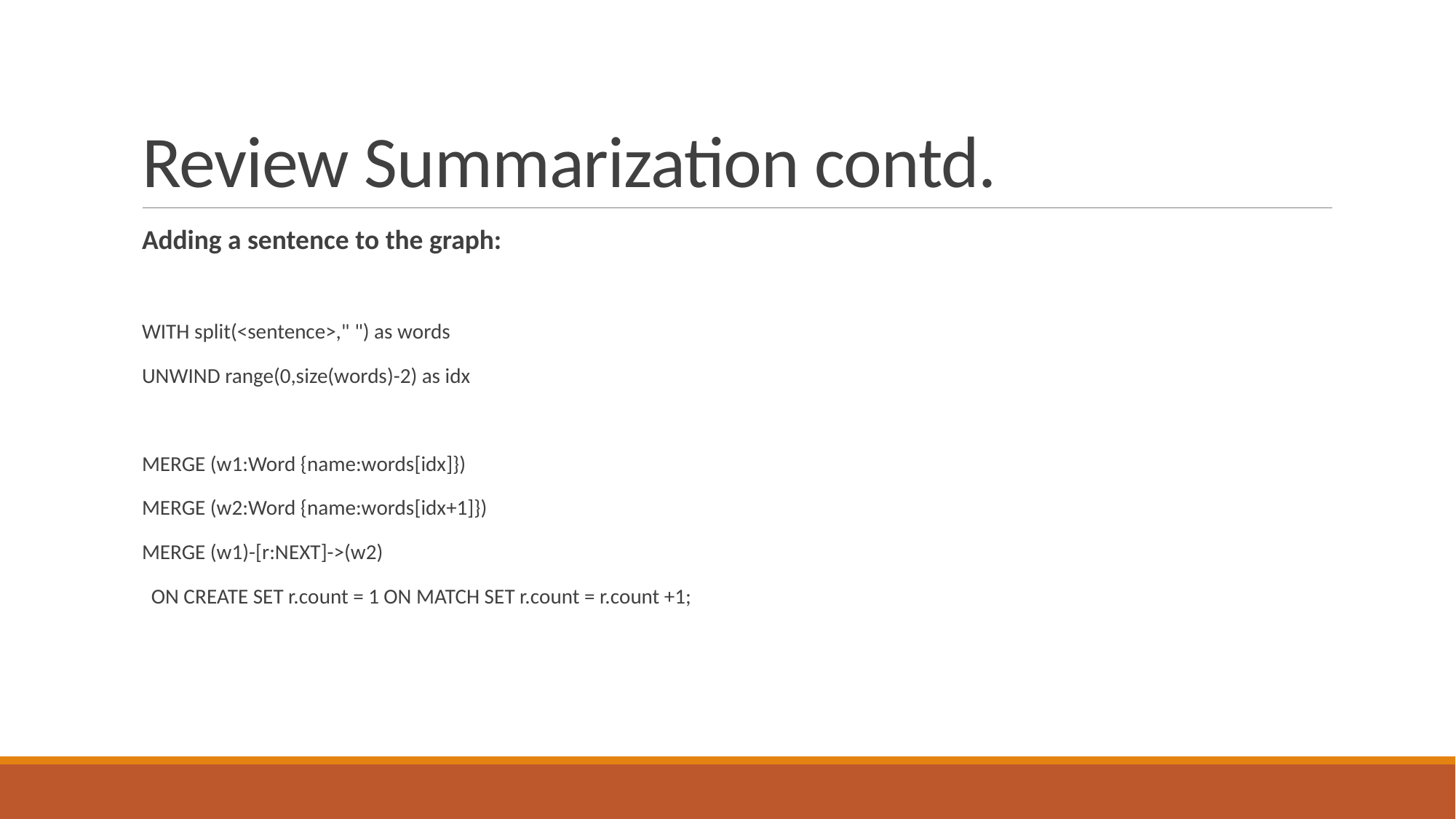

# Review Summarization contd.
Adding a sentence to the graph:

WITH split(<sentence>," ") as words
UNWIND range(0,size(words)-2) as idx

MERGE (w1:Word {name:words[idx]})
MERGE (w2:Word {name:words[idx+1]})
MERGE (w1)-[r:NEXT]->(w2)
  ON CREATE SET r.count = 1 ON MATCH SET r.count = r.count +1;